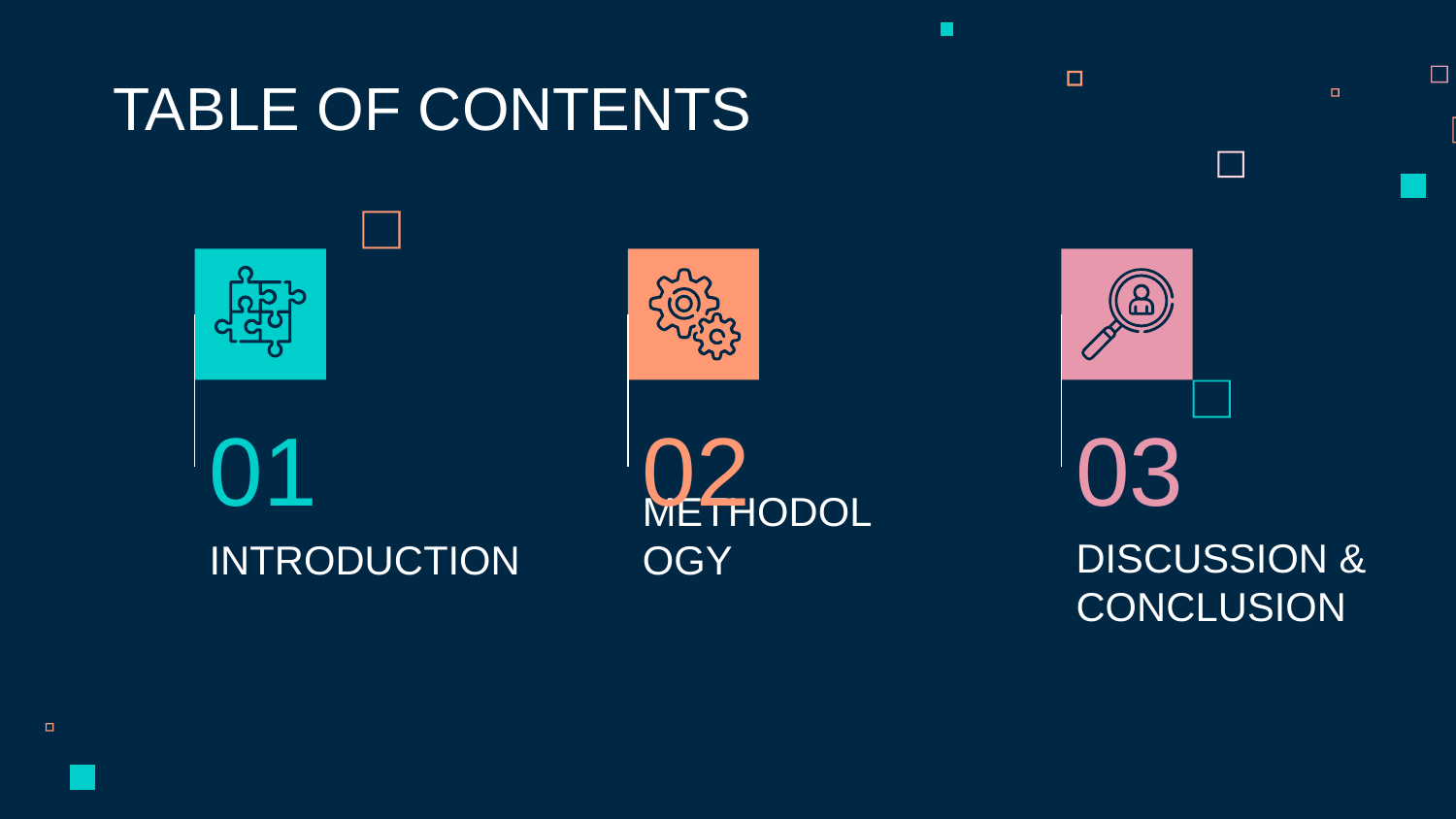

TABLE OF CONTENTS

01
02
03
# INTRODUCTION
METHODOLOGY
DISCUSSION & CONCLUSION